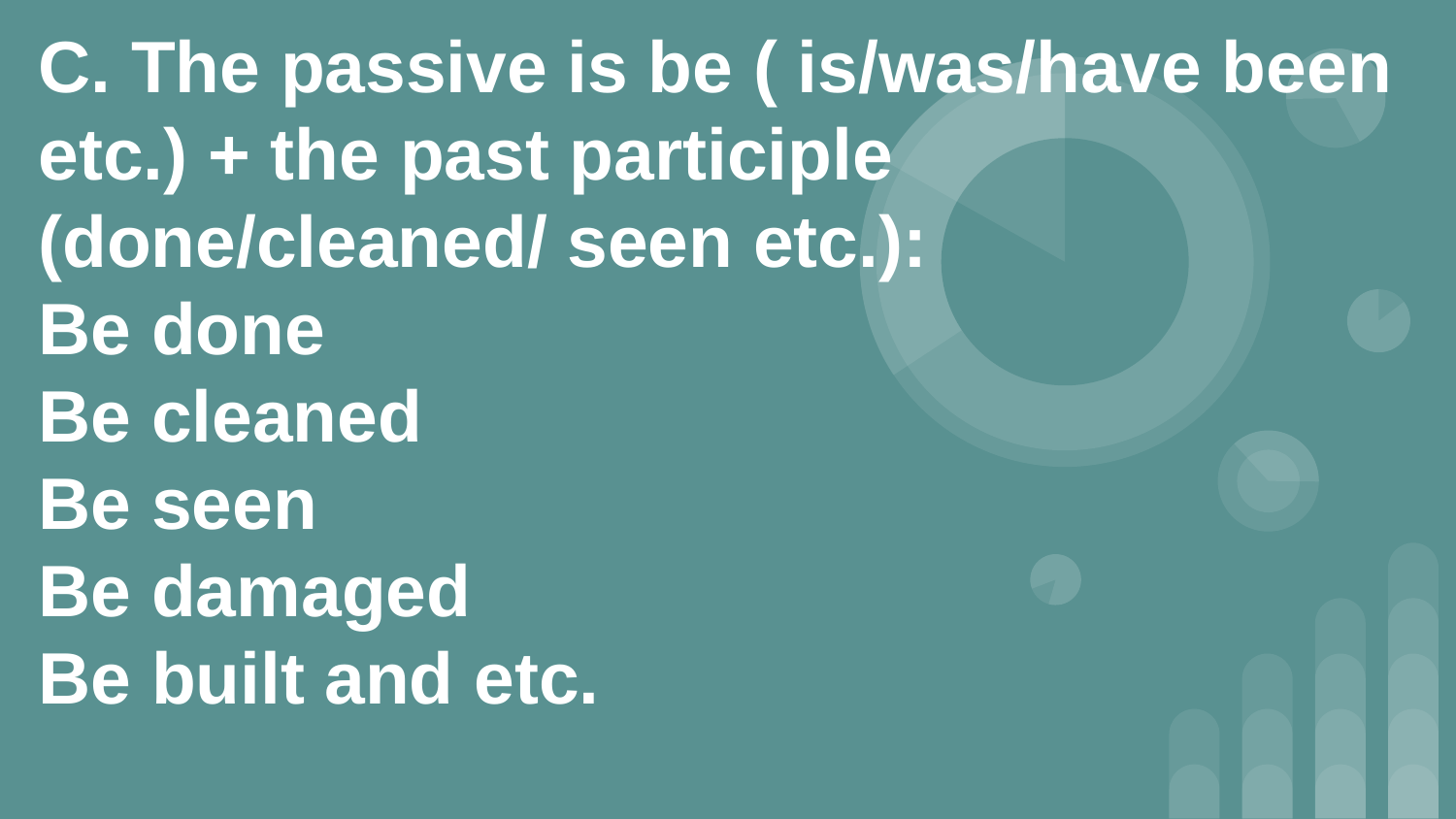

# C. The passive is be ( is/was/have been etc.) + the past participle (done/cleaned/ seen etc.):
Be done
Be cleaned
Be seen
Be damaged
Be built and etc.